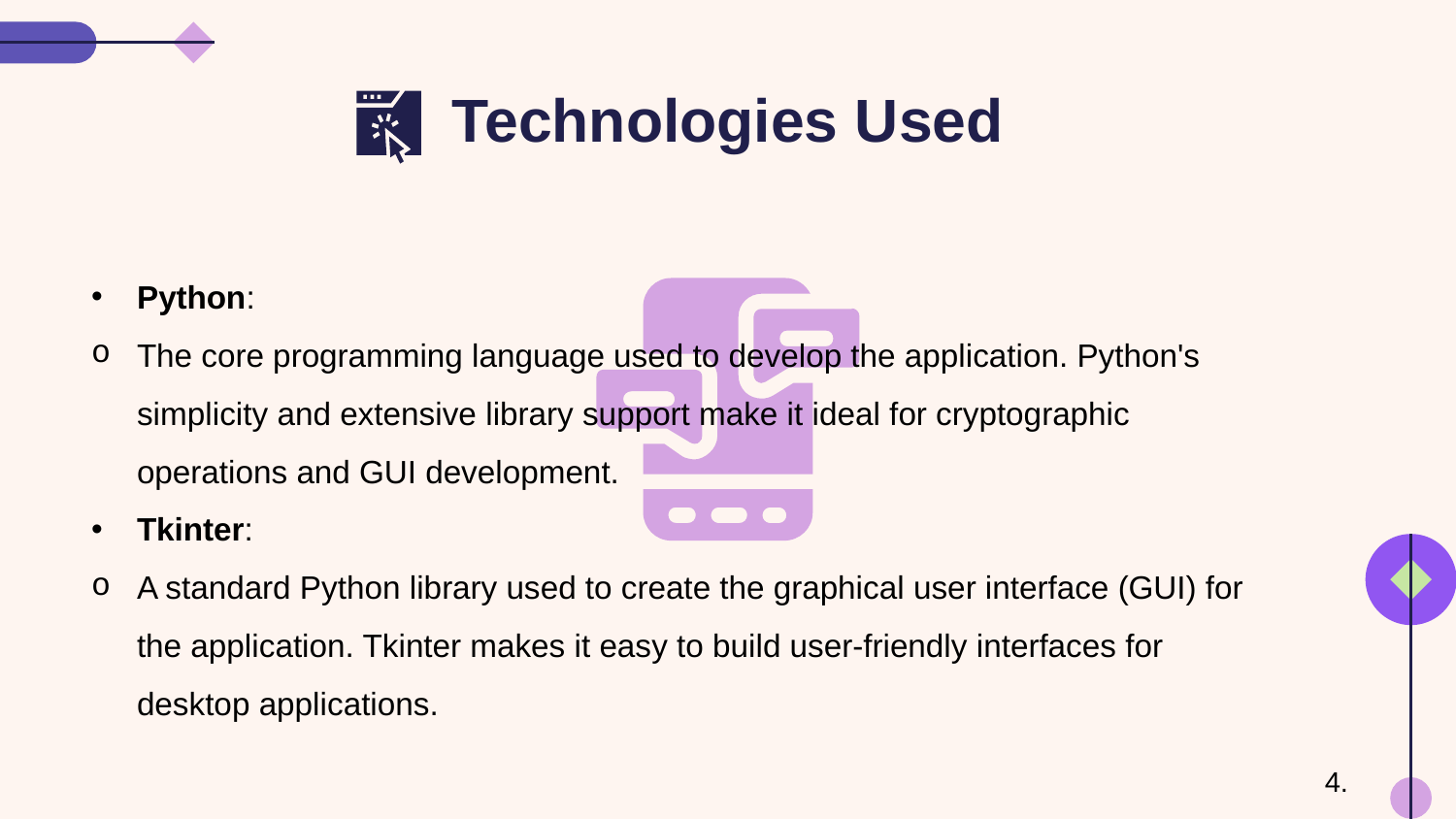

# Technologies Used

Python:
The core programming language used to develop the application. Python's simplicity and extensive library support make it ideal for cryptographic operations and GUI development.
Tkinter:
A standard Python library used to create the graphical user interface (GUI) for the application. Tkinter makes it easy to build user-friendly interfaces for desktop applications.

4.